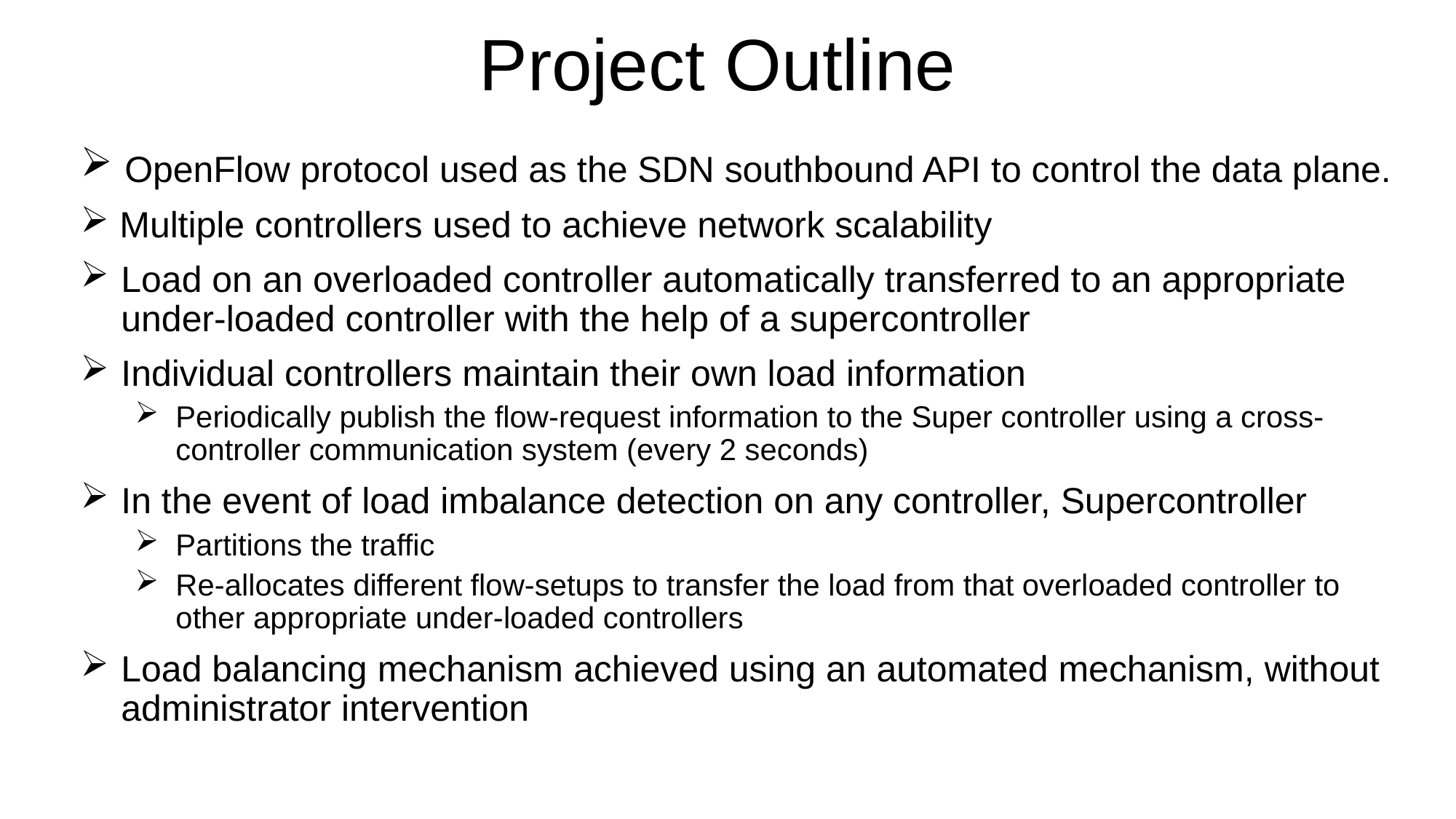

# Project Outline
 OpenFlow protocol used as the SDN southbound API to control the data plane.
 Multiple controllers used to achieve network scalability
Load on an overloaded controller automatically transferred to an appropriate     under-loaded controller with the help of a supercontroller
Individual controllers maintain their own load information
Periodically publish the flow-request information to the Super controller using a cross-controller communication system (every 2 seconds)
In the event of load imbalance detection on any controller, Supercontroller
Partitions the traffic
Re-allocates different flow-setups to transfer the load from that overloaded controller to other appropriate under-loaded controllers
Load balancing mechanism achieved using an automated mechanism, without administrator intervention